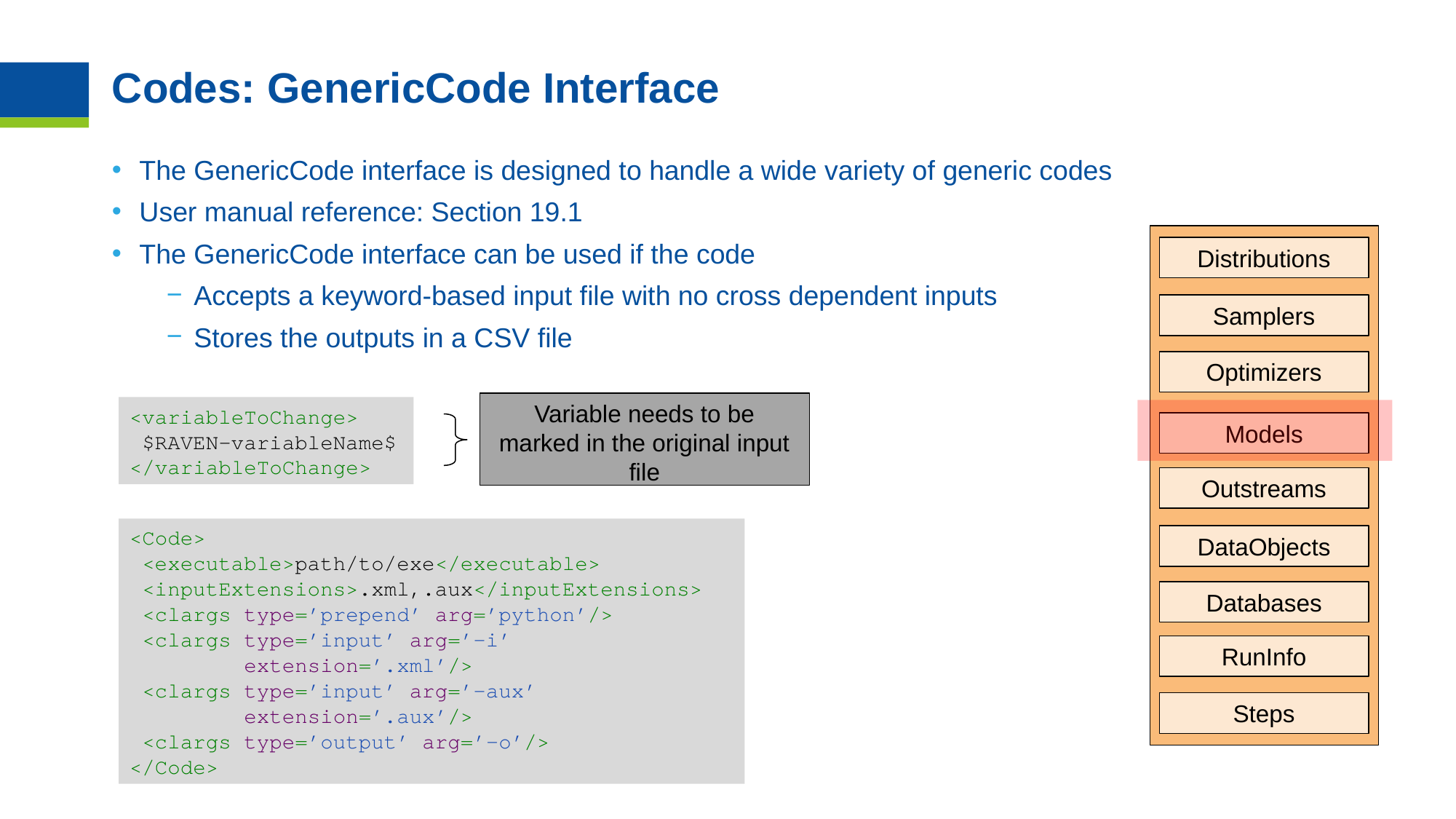

# Codes: GenericCode Interface
The GenericCode interface is designed to handle a wide variety of generic codes
User manual reference: Section 19.1
The GenericCode interface can be used if the code
Accepts a keyword-based input file with no cross dependent inputs
Stores the outputs in a CSV file

Distributions
Samplers
Optimizers
Variable needs to be marked in the original input file
<variableToChange>
 $RAVEN-variableName$
</variableToChange>

Models

Outstreams
<Code>
 <executable>path/to/exe</executable>
 <inputExtensions>.xml,.aux</inputExtensions>
 <clargs type=’prepend’ arg=’python’/>
 <clargs type=’input’ arg=’-i’
         extension=’.xml’/>
 <clargs type=’input’ arg=’-aux’
         extension=’.aux’/>
 <clargs type=’output’ arg=’-o’/>
</Code>
DataObjects
Databases
RunInfo
Steps